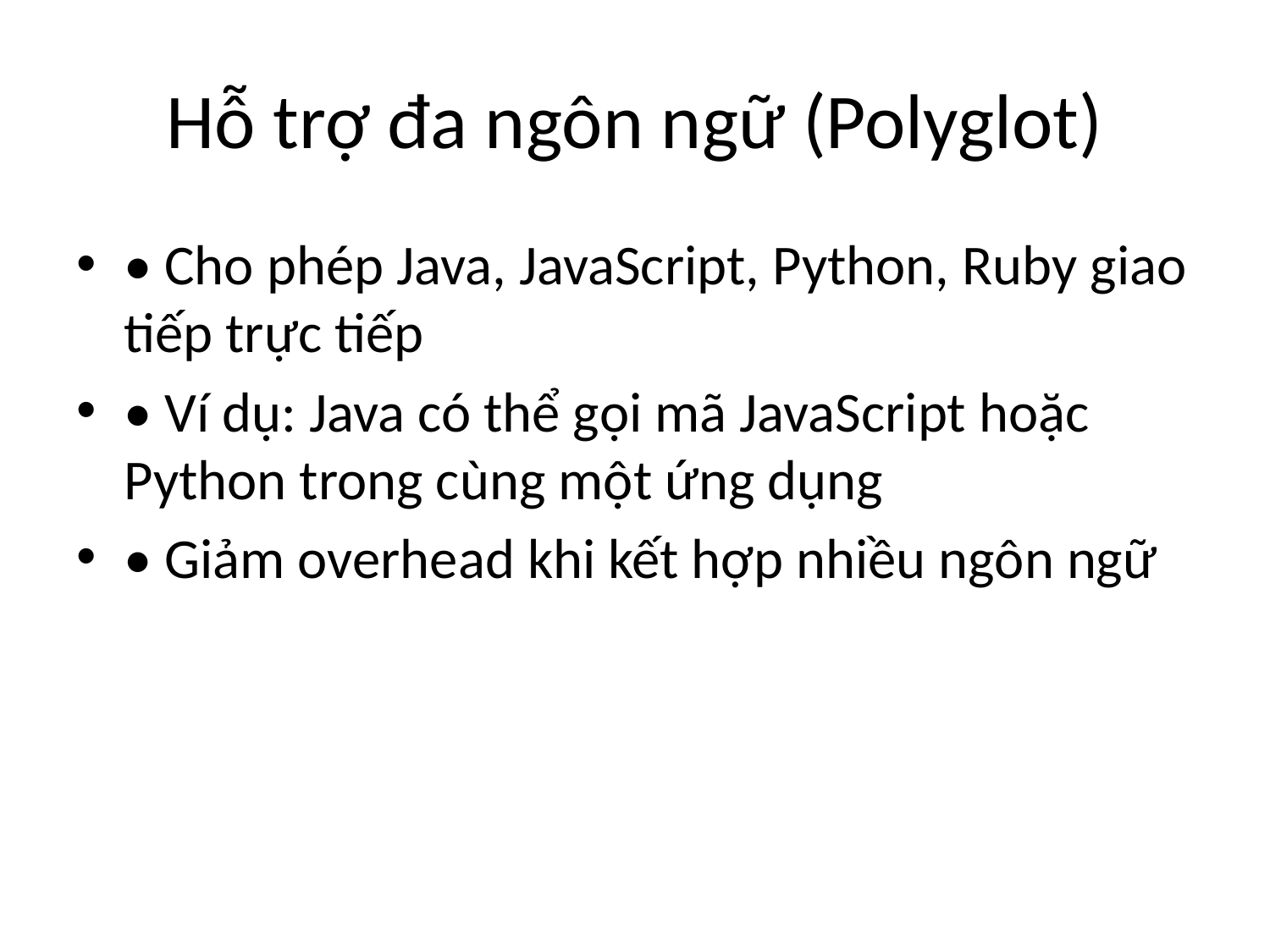

# Hỗ trợ đa ngôn ngữ (Polyglot)
• Cho phép Java, JavaScript, Python, Ruby giao tiếp trực tiếp
• Ví dụ: Java có thể gọi mã JavaScript hoặc Python trong cùng một ứng dụng
• Giảm overhead khi kết hợp nhiều ngôn ngữ